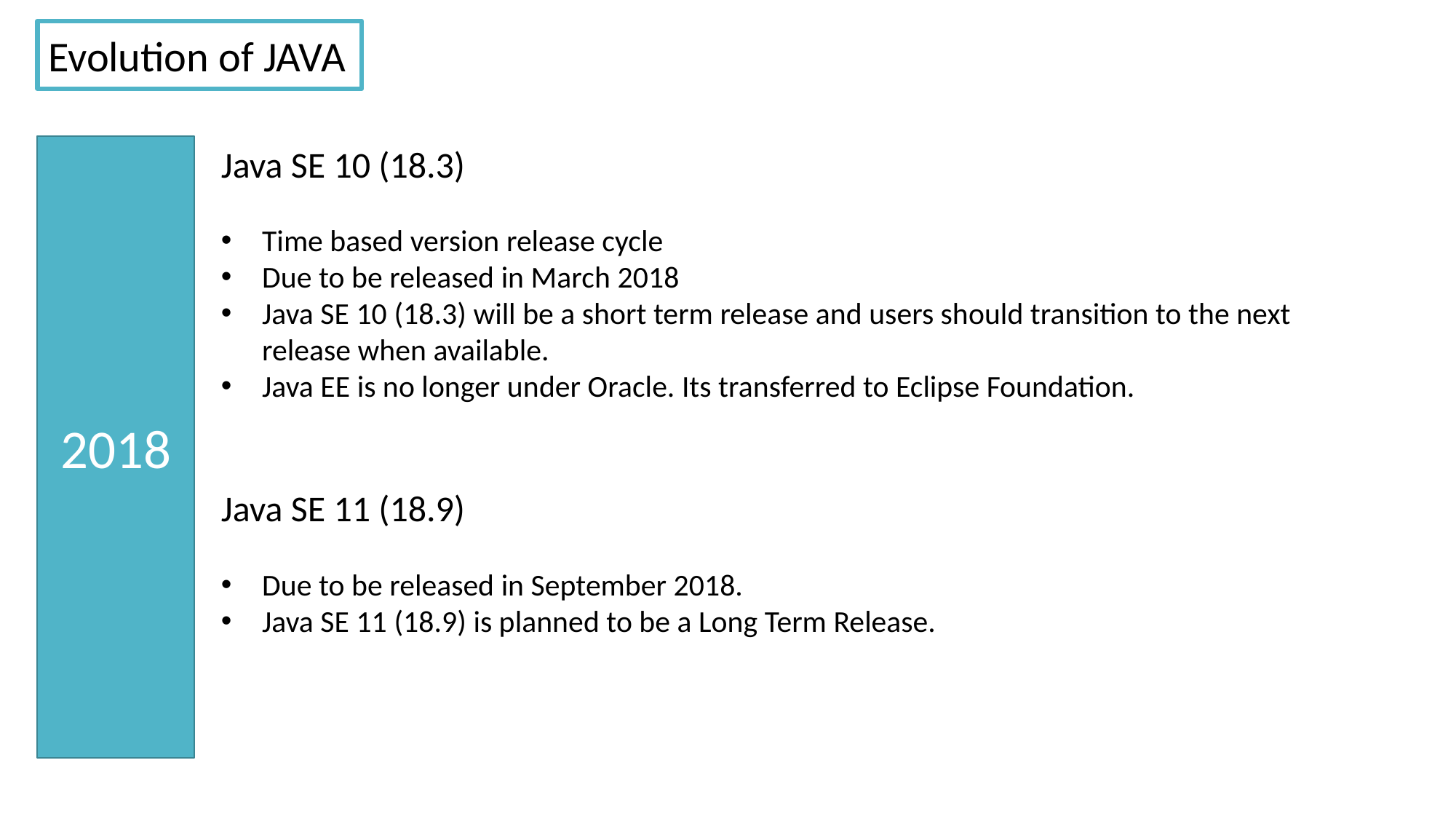

Evolution of JAVA
2018
Java SE 10 (18.3)

Time based version release cycle
Due to be released in March 2018
Java SE 10 (18.3) will be a short term release and users should transition to the next release when available.
Java EE is no longer under Oracle. Its transferred to Eclipse Foundation.

Java SE 11 (18.9)

Due to be released in September 2018.
Java SE 11 (18.9) is planned to be a Long Term Release.